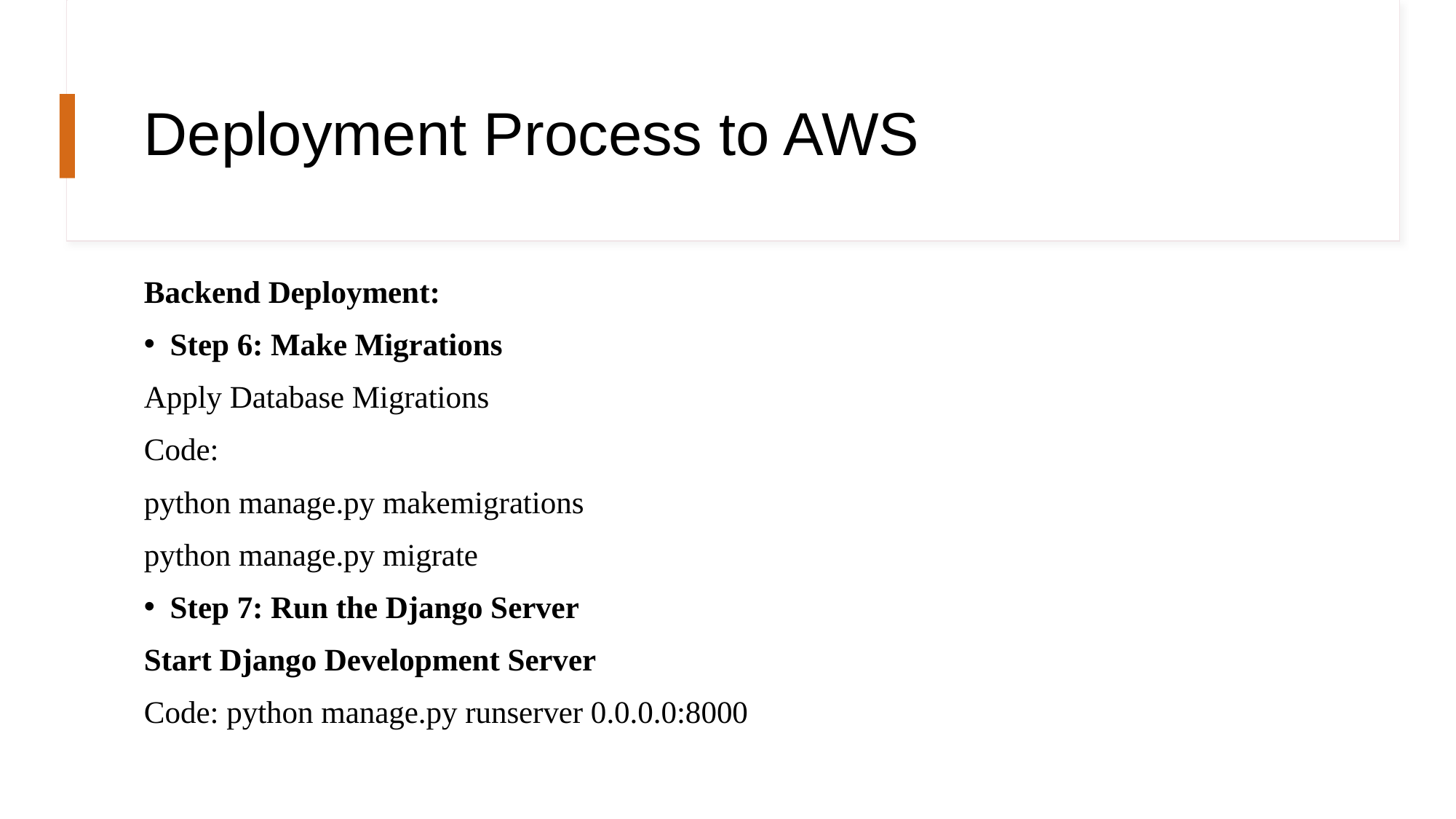

# Deployment Process to AWS
Backend Deployment:
Step 6: Make Migrations
Apply Database Migrations
Code:
python manage.py makemigrations
python manage.py migrate
Step 7: Run the Django Server
Start Django Development Server
Code: python manage.py runserver 0.0.0.0:8000